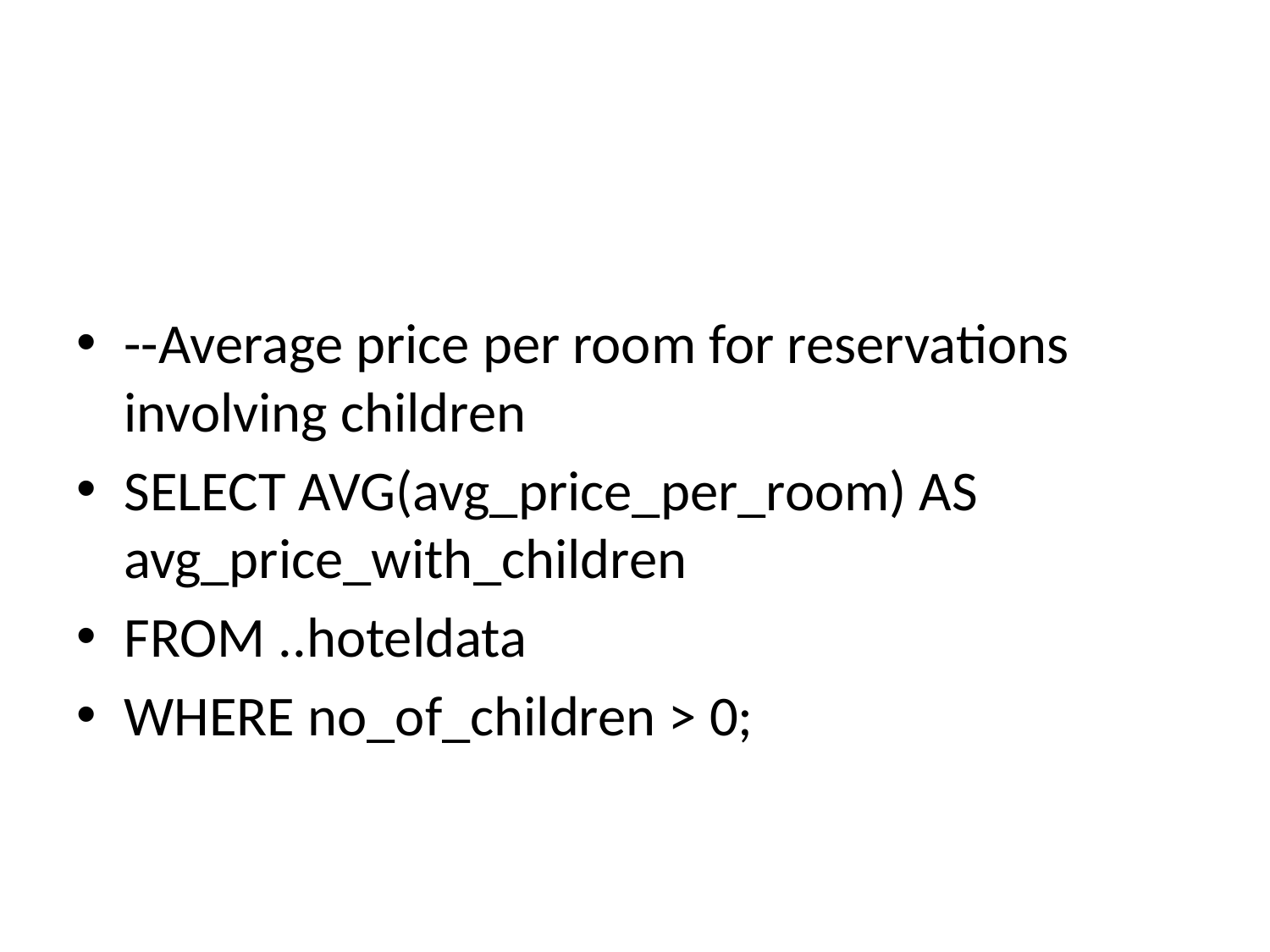

#

--Average price per room for reservations involving children
SELECT AVG(avg_price_per_room) AS avg_price_with_children
FROM ..hoteldata
WHERE no_of_children > 0;